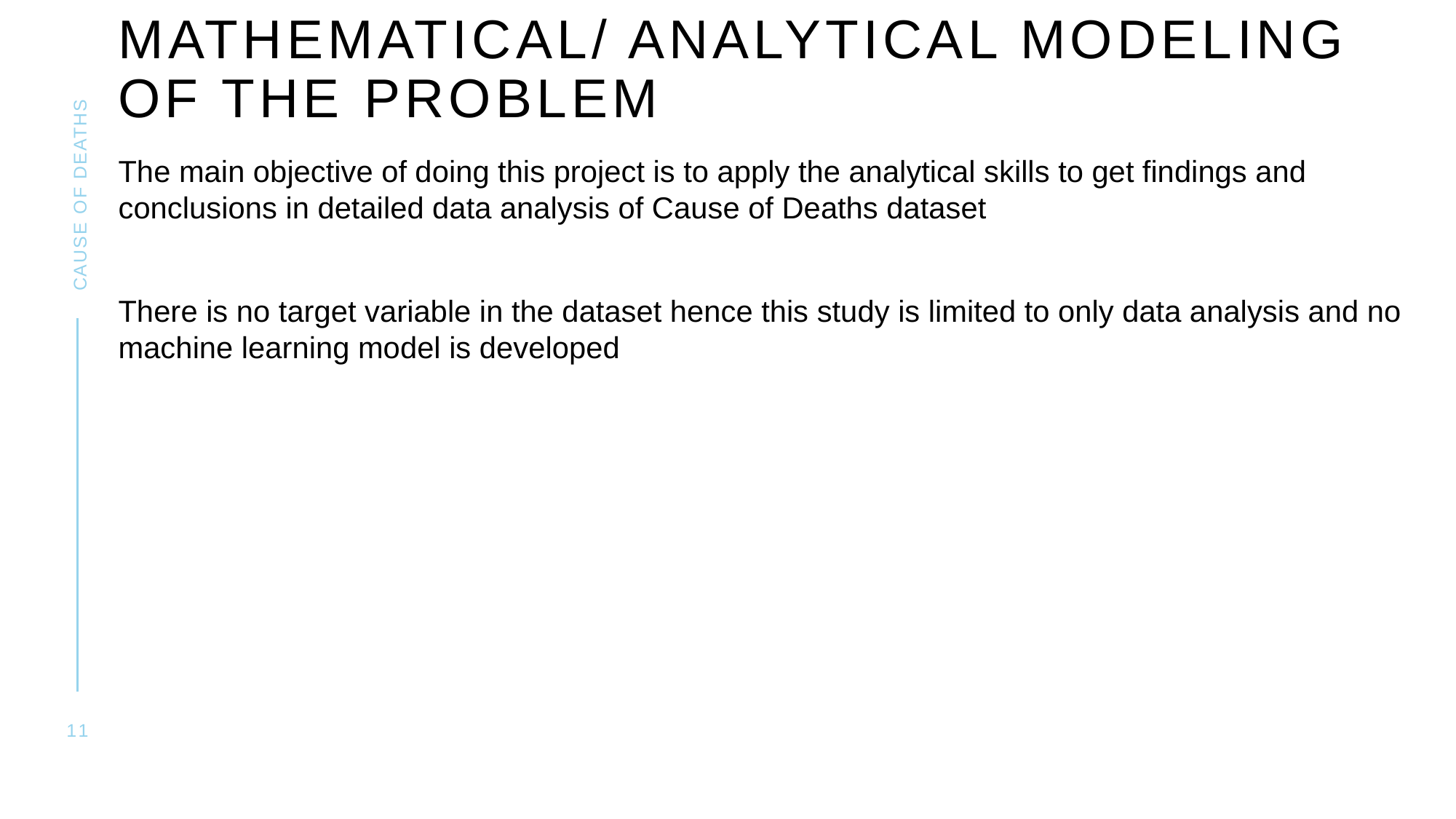

# Mathematical/ Analytical Modeling of the Problem
Cause of deaths
The main objective of doing this project is to apply the analytical skills to get findings and conclusions in detailed data analysis of Cause of Deaths dataset

There is no target variable in the dataset hence this study is limited to only data analysis and no machine learning model is developed

11